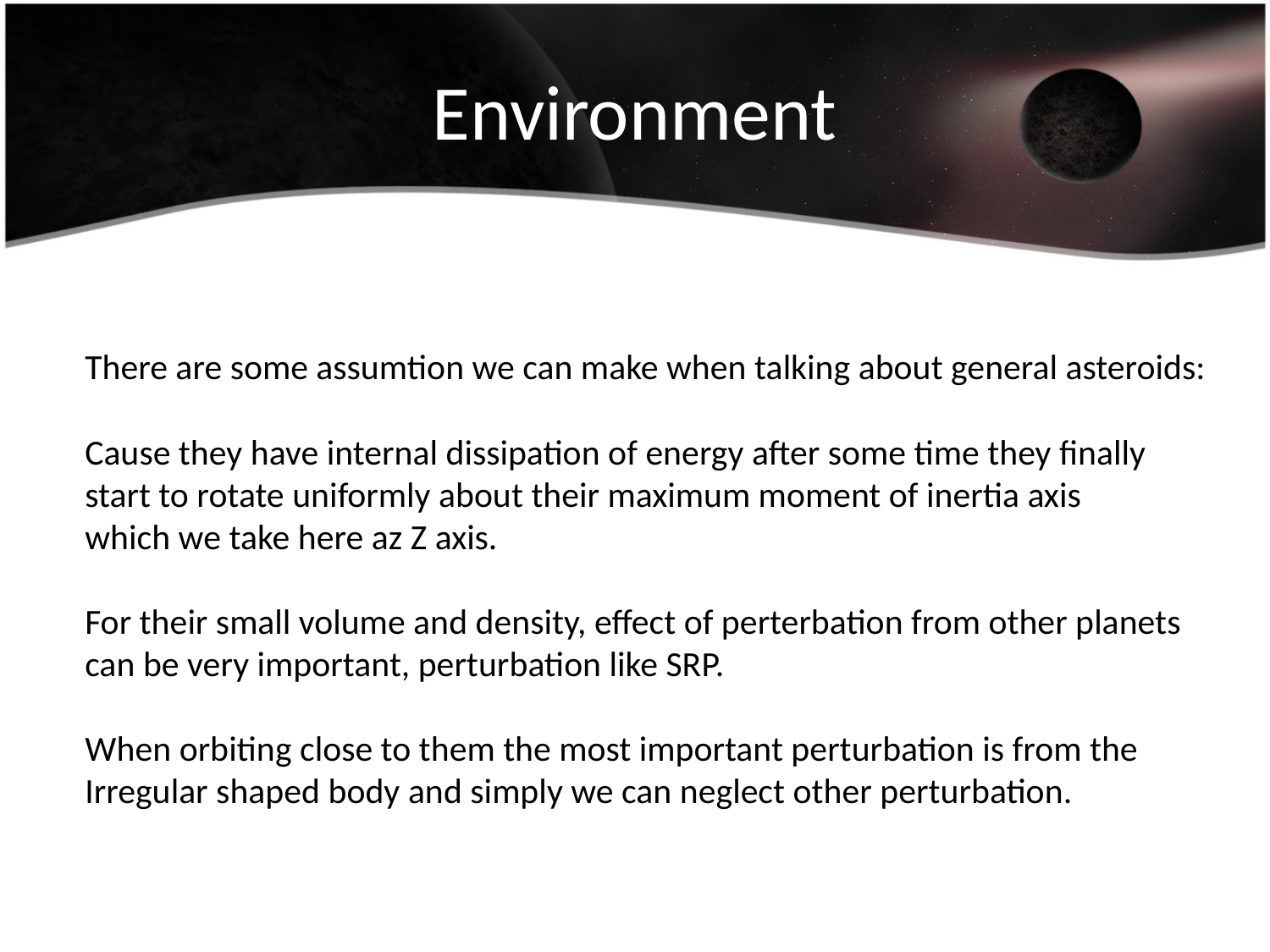

# Environment

There are some assumtion we can make when talking about general asteroids:

Cause they have internal dissipation of energy after some time they finally
start to rotate uniformly about their maximum moment of inertia axis
which we take here az Z axis.

For their small volume and density, effect of perterbation from other planets
can be very important, perturbation like SRP.

When orbiting close to them the most important perturbation is from the
Irregular shaped body and simply we can neglect other perturbation.